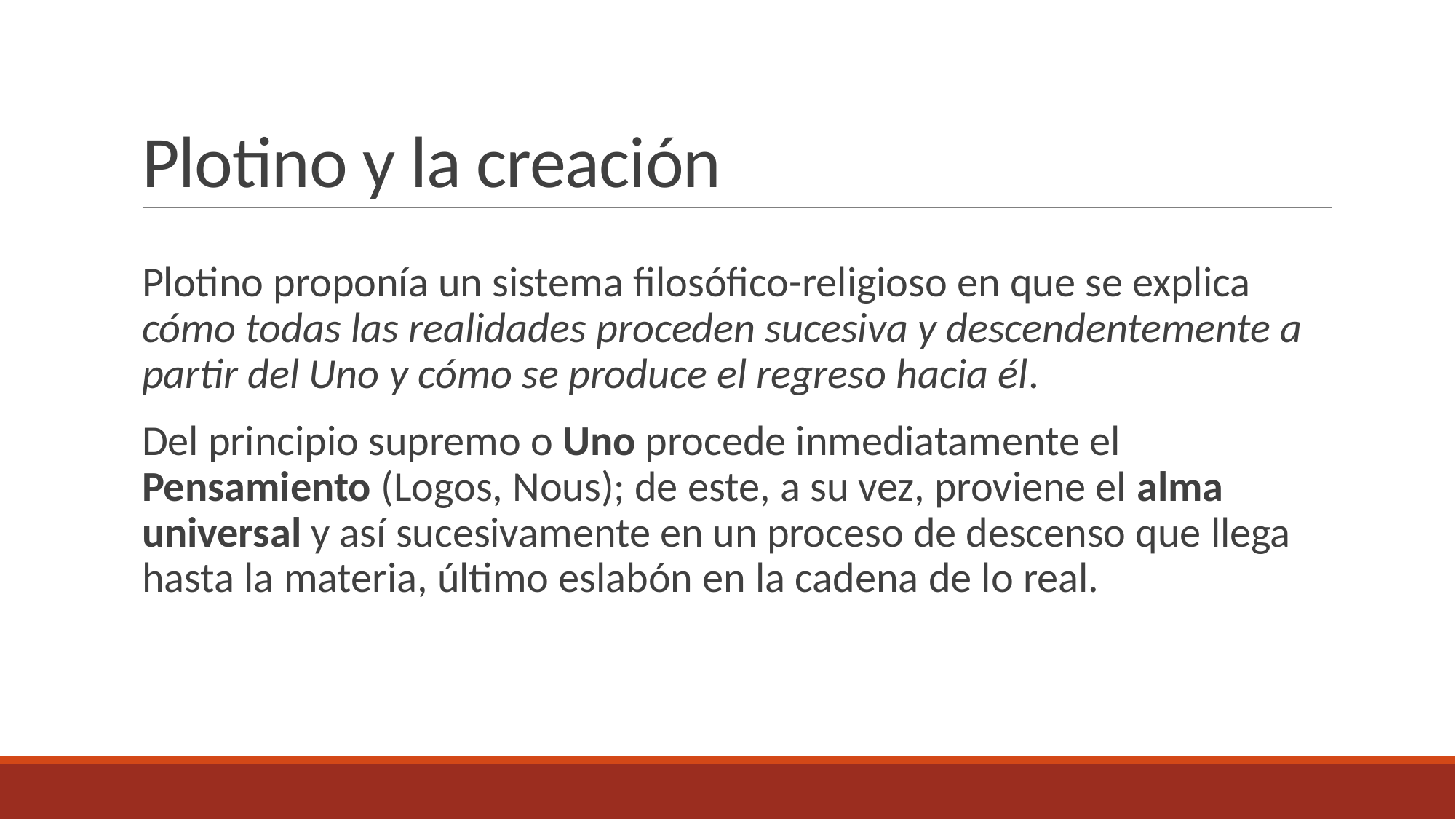

# Plotino y la creación
Plotino proponía un sistema filosófico-religioso en que se explica cómo todas las realidades proceden sucesiva y descendentemente a partir del Uno y cómo se produce el regreso hacia él.
Del principio supremo o Uno procede inmediatamente el Pensamiento (Logos, Nous); de este, a su vez, proviene el alma universal y así sucesivamente en un proceso de descenso que llega hasta la materia, último eslabón en la cadena de lo real.